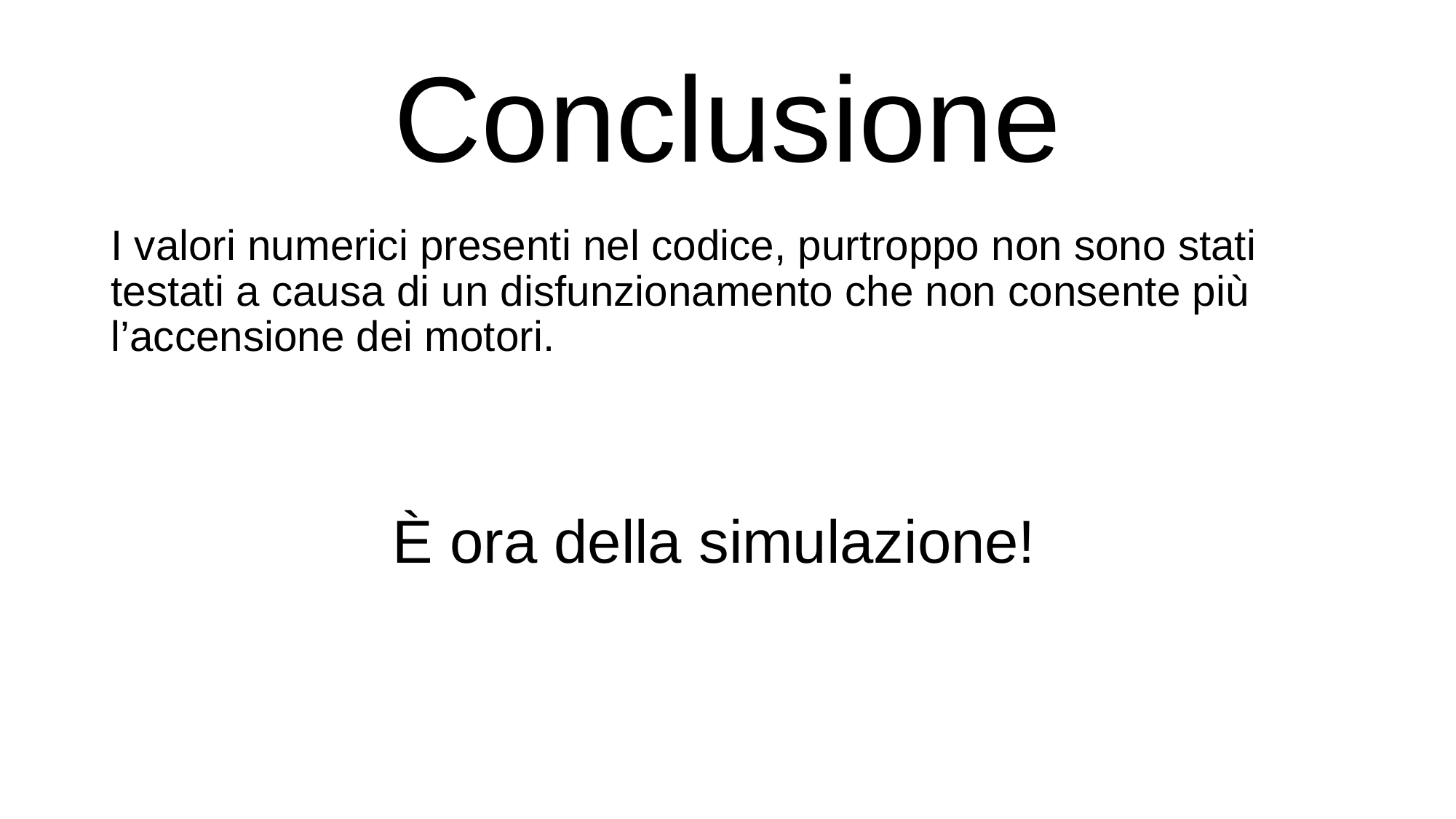

# Conclusione
I valori numerici presenti nel codice, purtroppo non sono stati testati a causa di un disfunzionamento che non consente più l’accensione dei motori.

È ora della simulazione!